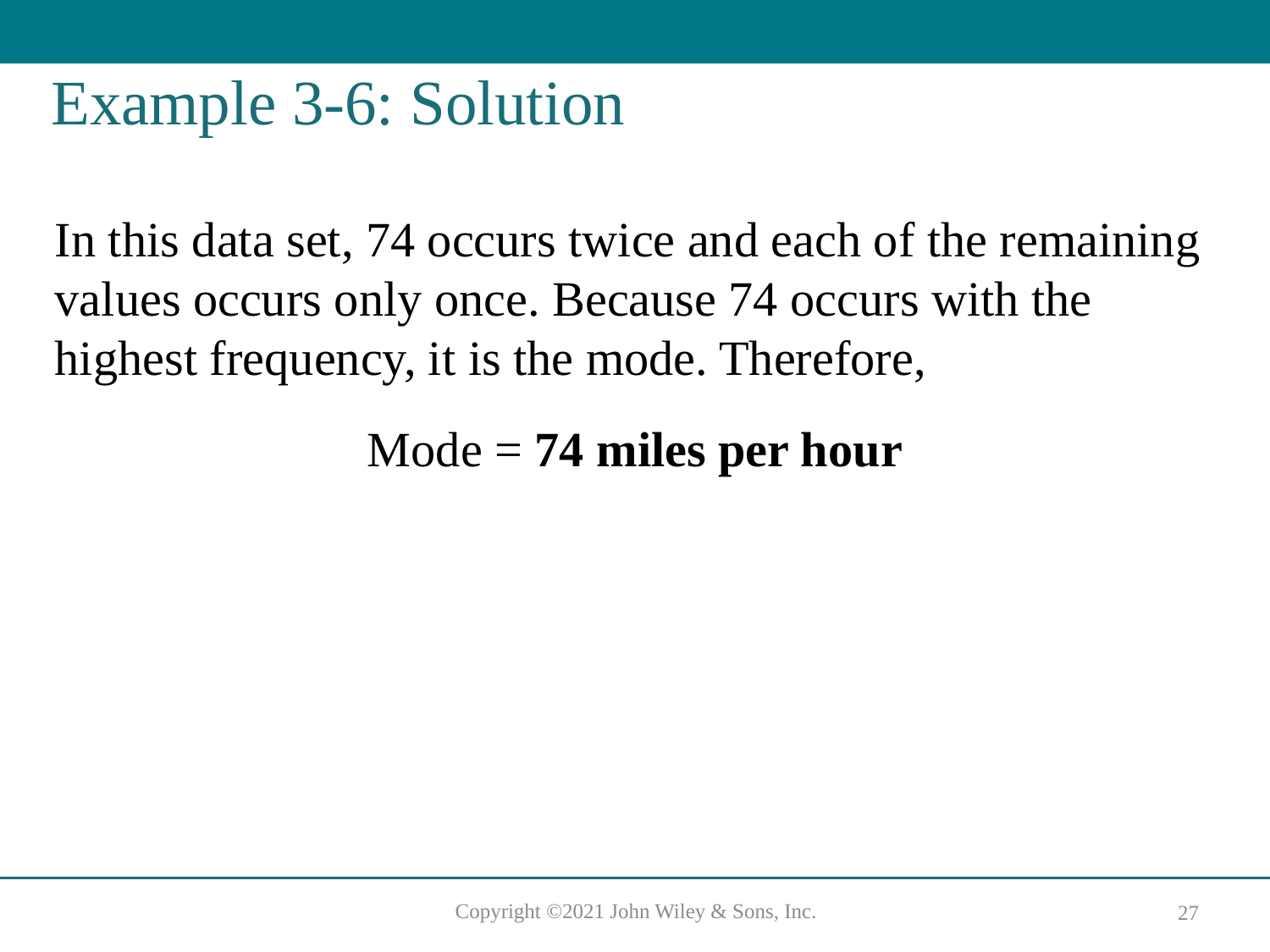

# Example 3-6: Solution
In this data set, 74 occurs twice and each of the remaining values occurs only once. Because 74 occurs with the highest frequency, it is the mode. Therefore,
Mode = 74 miles per hour